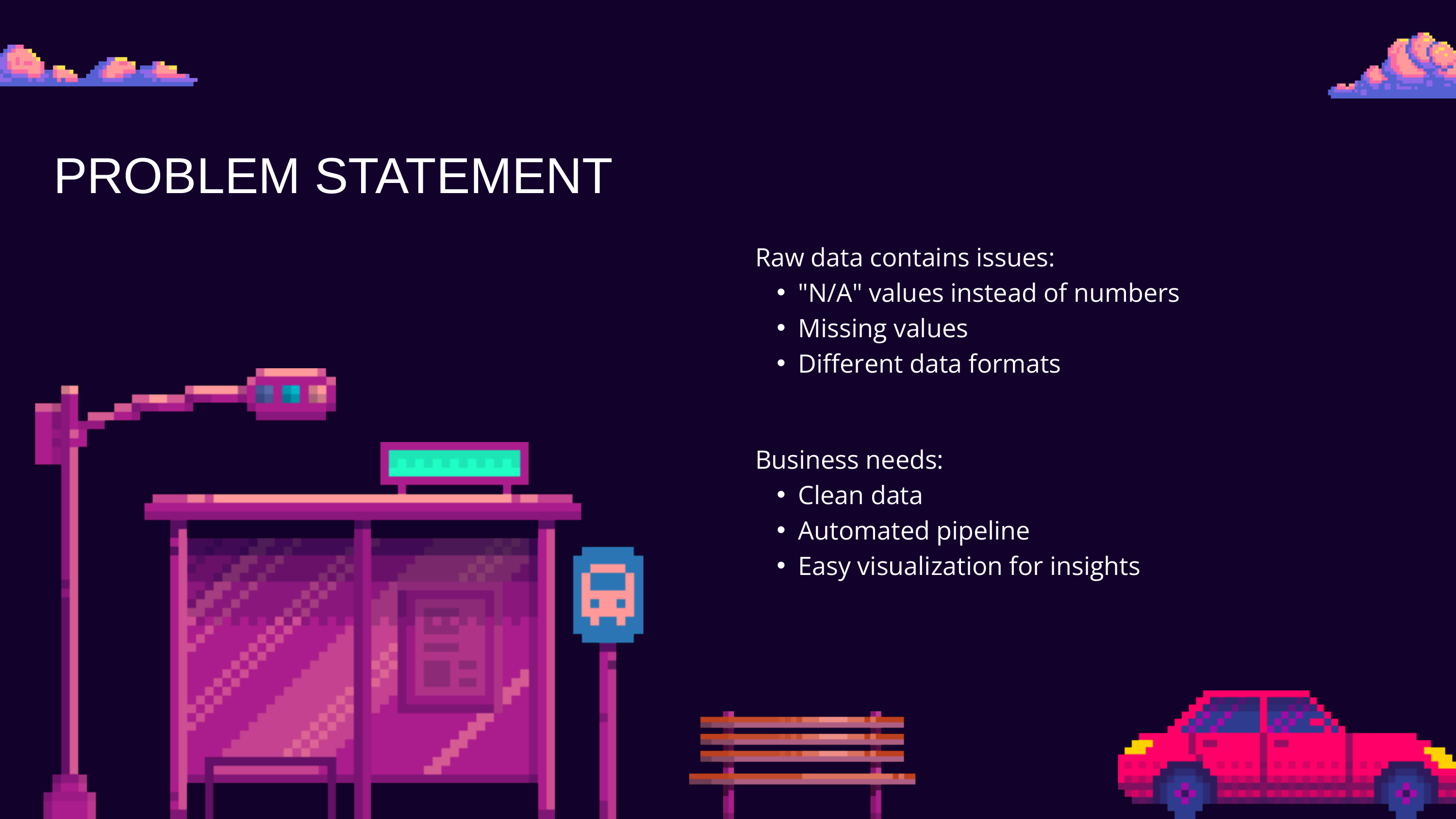

PROBLEM STATEMENT
Raw data contains issues:
"N/A" values instead of numbers
Missing values
Different data formats

Business needs:
Clean data
Automated pipeline
Easy visualization for insights